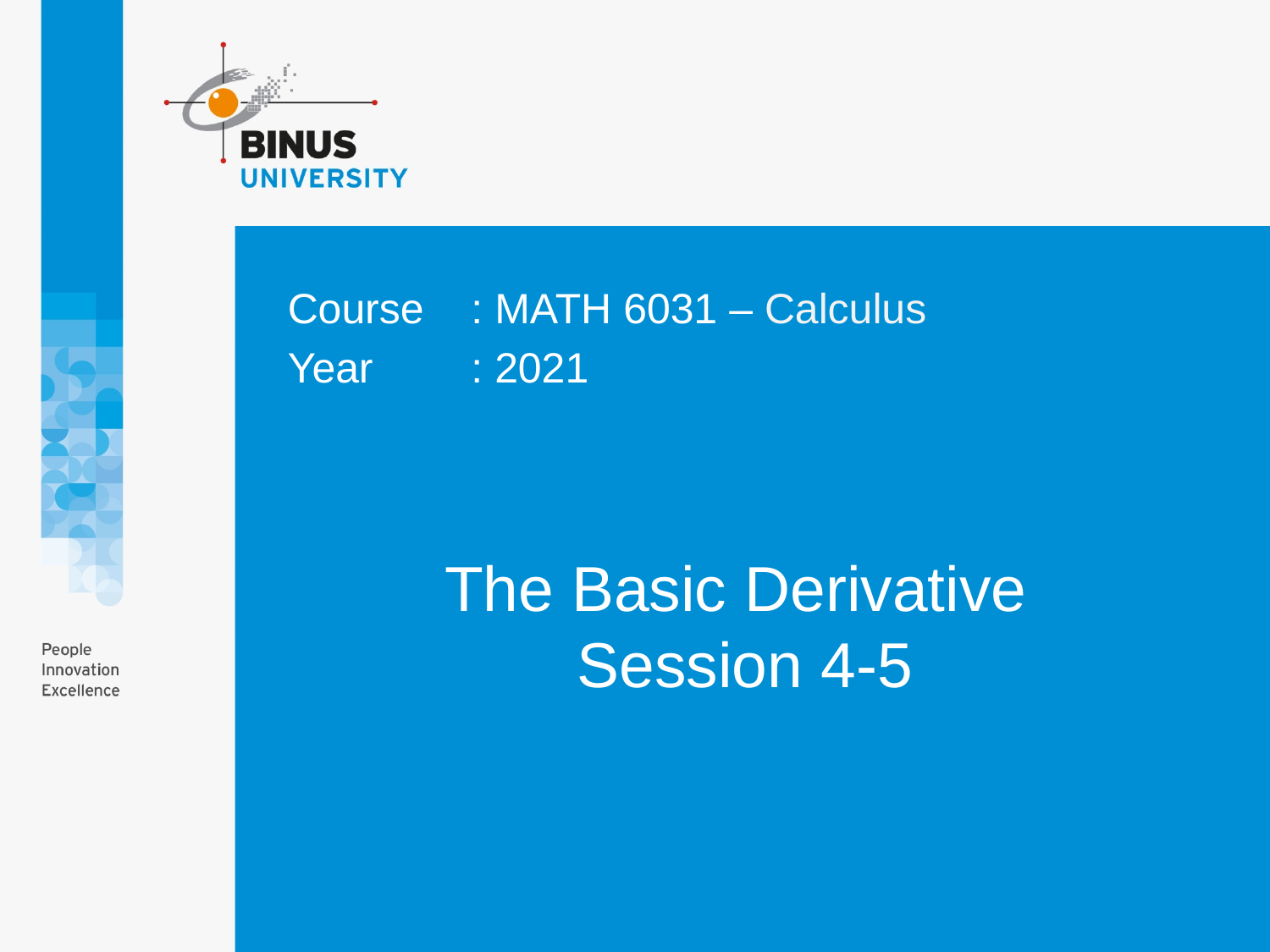

Course	: MATH 6031 – Calculus
Year	: 2021
# The Basic Derivative Session 4-5